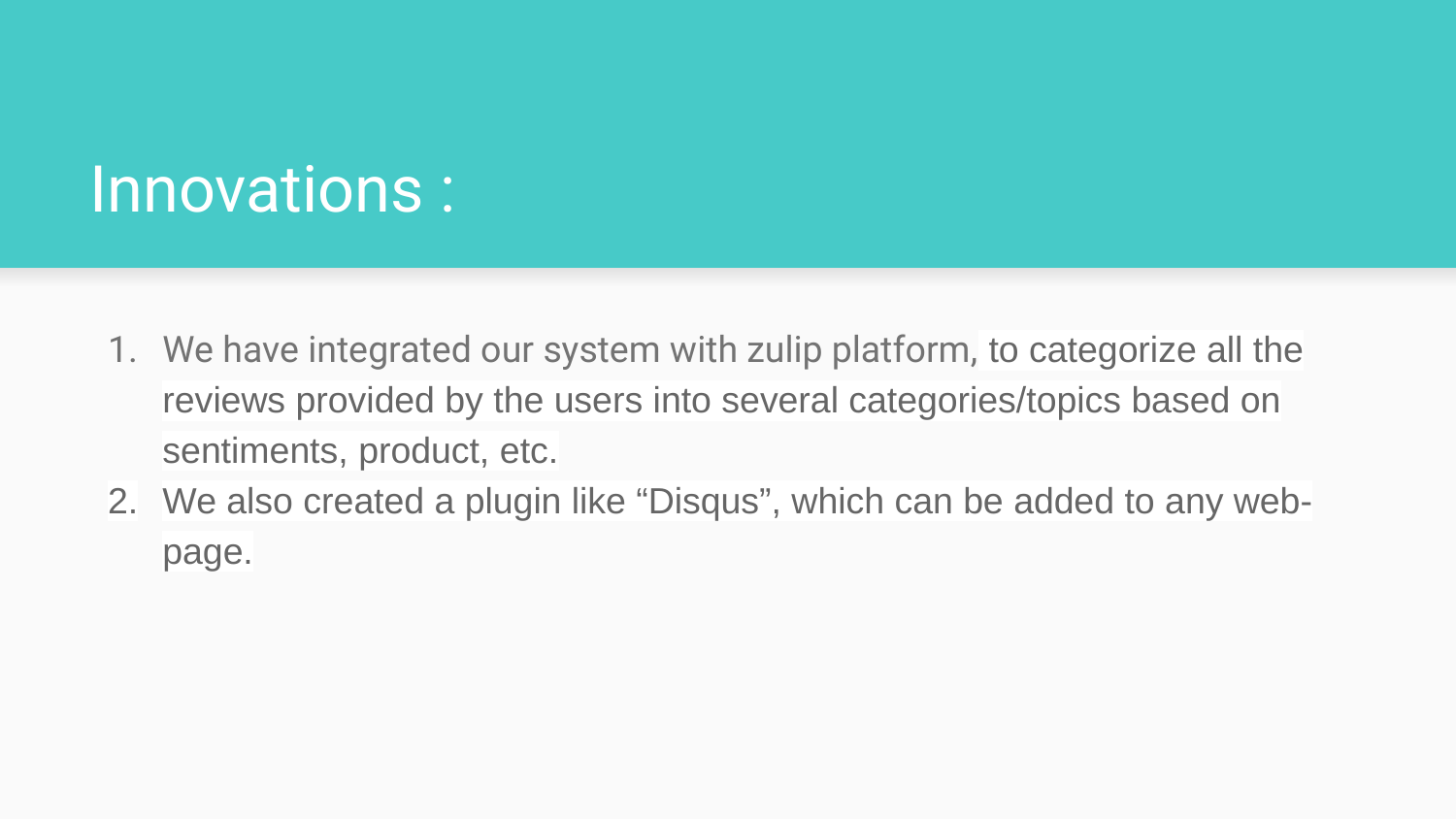

# Innovations :
We have integrated our system with zulip platform, to categorize all the reviews provided by the users into several categories/topics based on sentiments, product, etc.
We also created a plugin like “Disqus”, which can be added to any web-page.